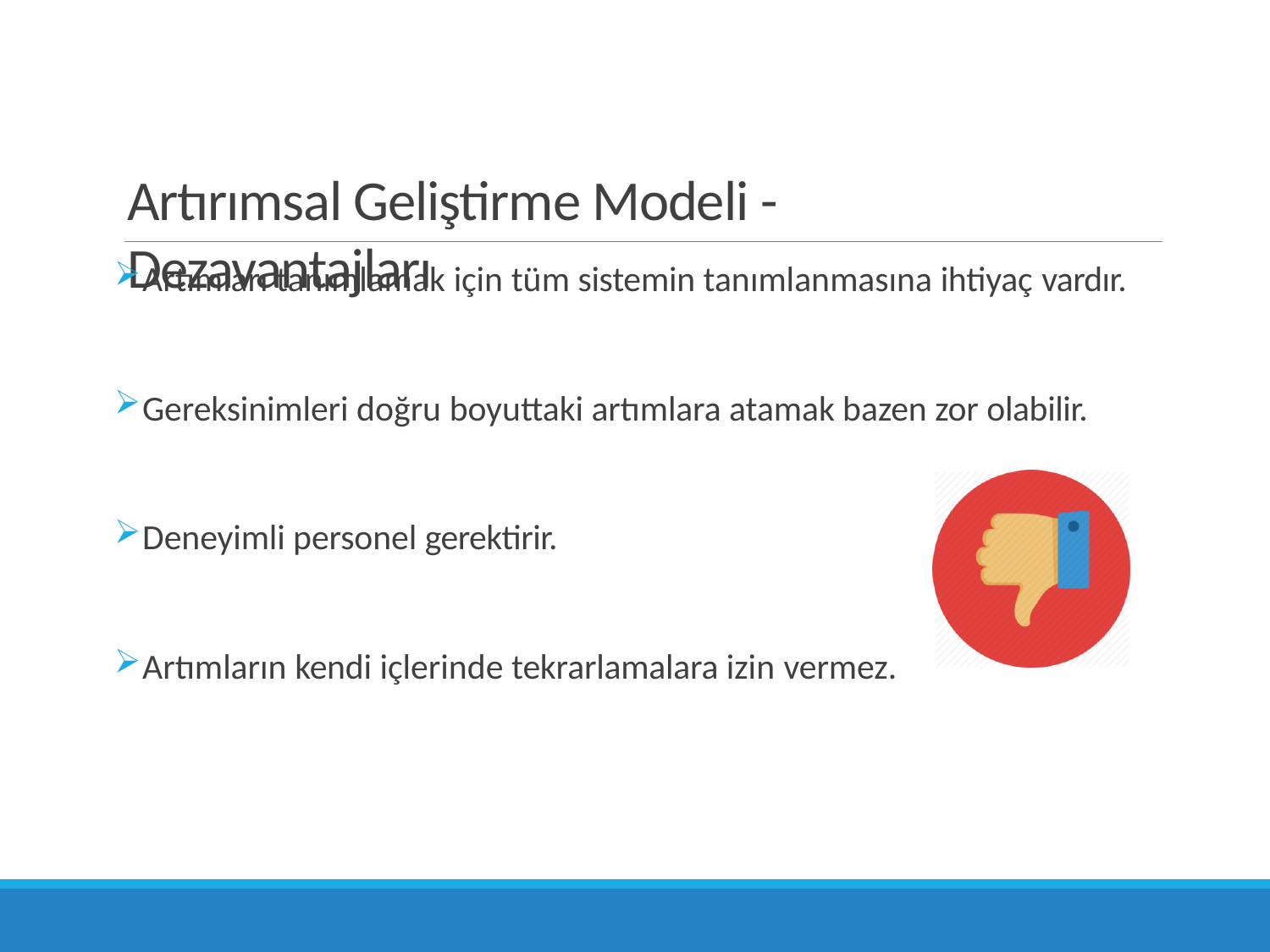

# Artırımsal Geliştirme Modeli - Dezavantajları

Artımları tanımlamak için tüm sistemin tanımlanmasına ihtiyaç vardır.

Gereksinimleri doğru boyuttaki artımlara atamak bazen zor olabilir.

Deneyimli personel gerektirir.

Artımların kendi içlerinde tekrarlamalara izin vermez.